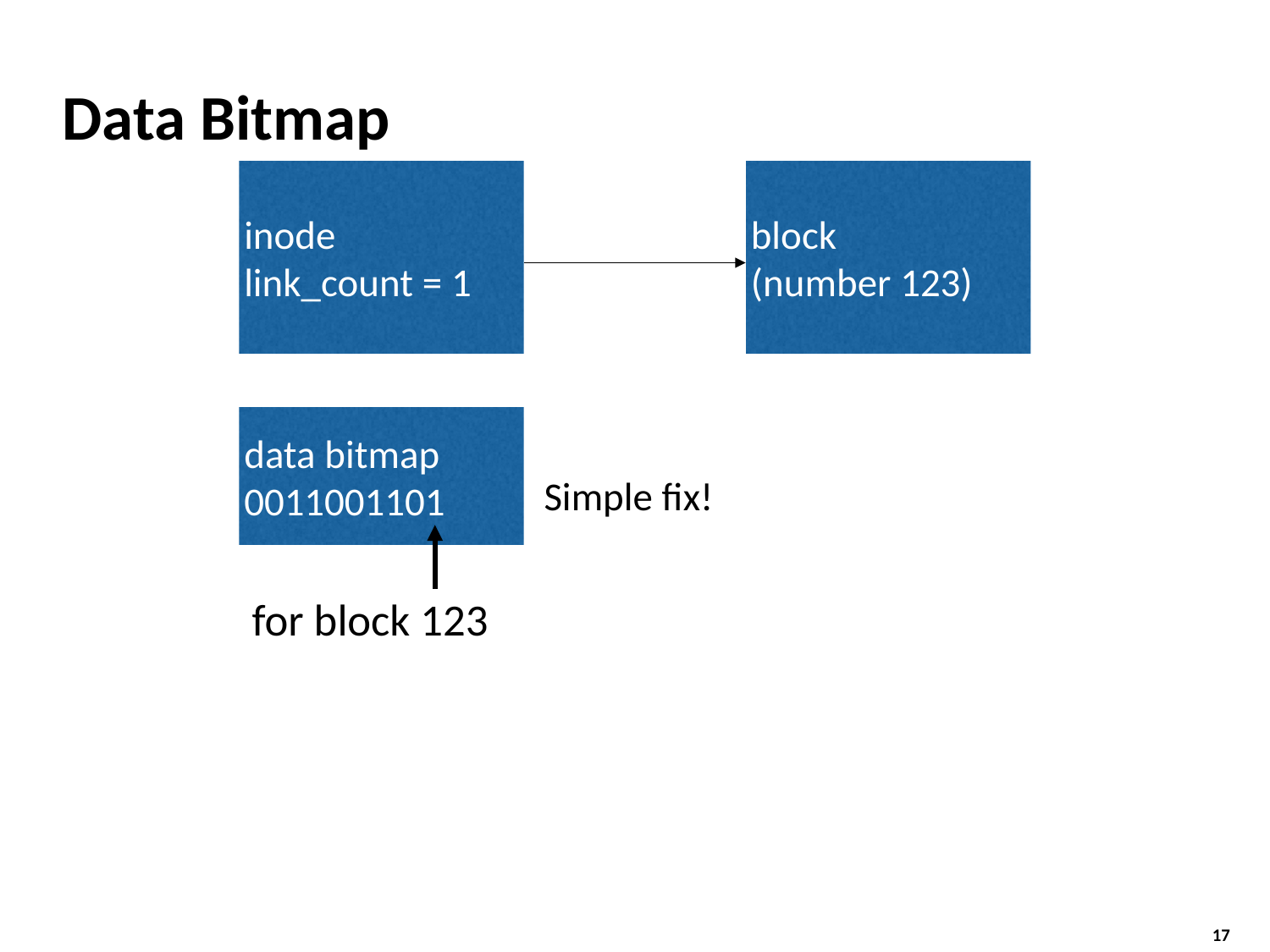

# Data Bitmap
inode
link_count = 1
block
(number 123)

data bitmap
0011001101
Simple fix!

for block 123